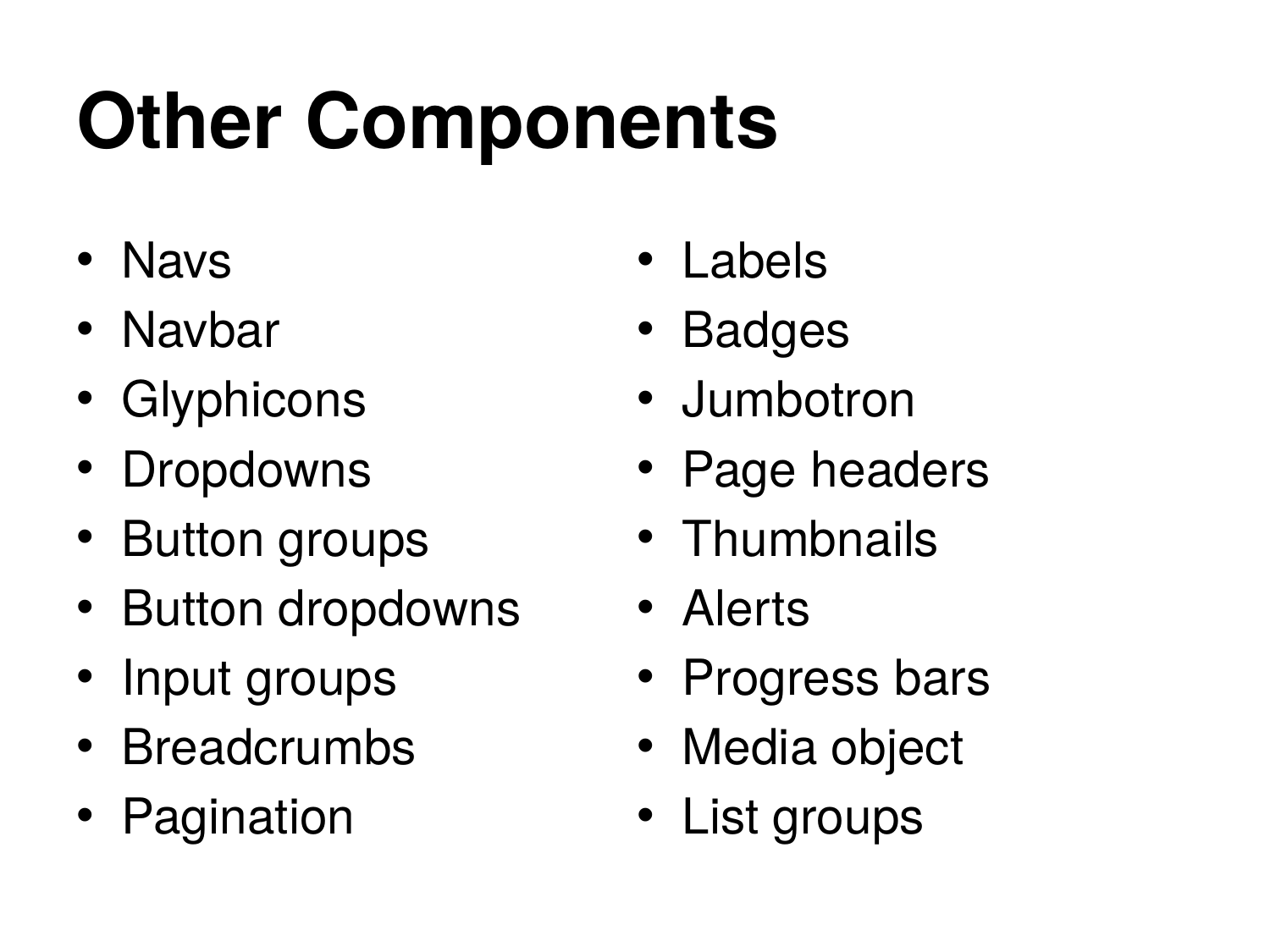

# Other Components
Navs
Navbar
Glyphicons
Dropdowns
Button groups
Button dropdowns
Input groups
Breadcrumbs
Pagination

Labels
Badges
Jumbotron
Page headers
Thumbnails
Alerts
Progress bars
Media object
List groups